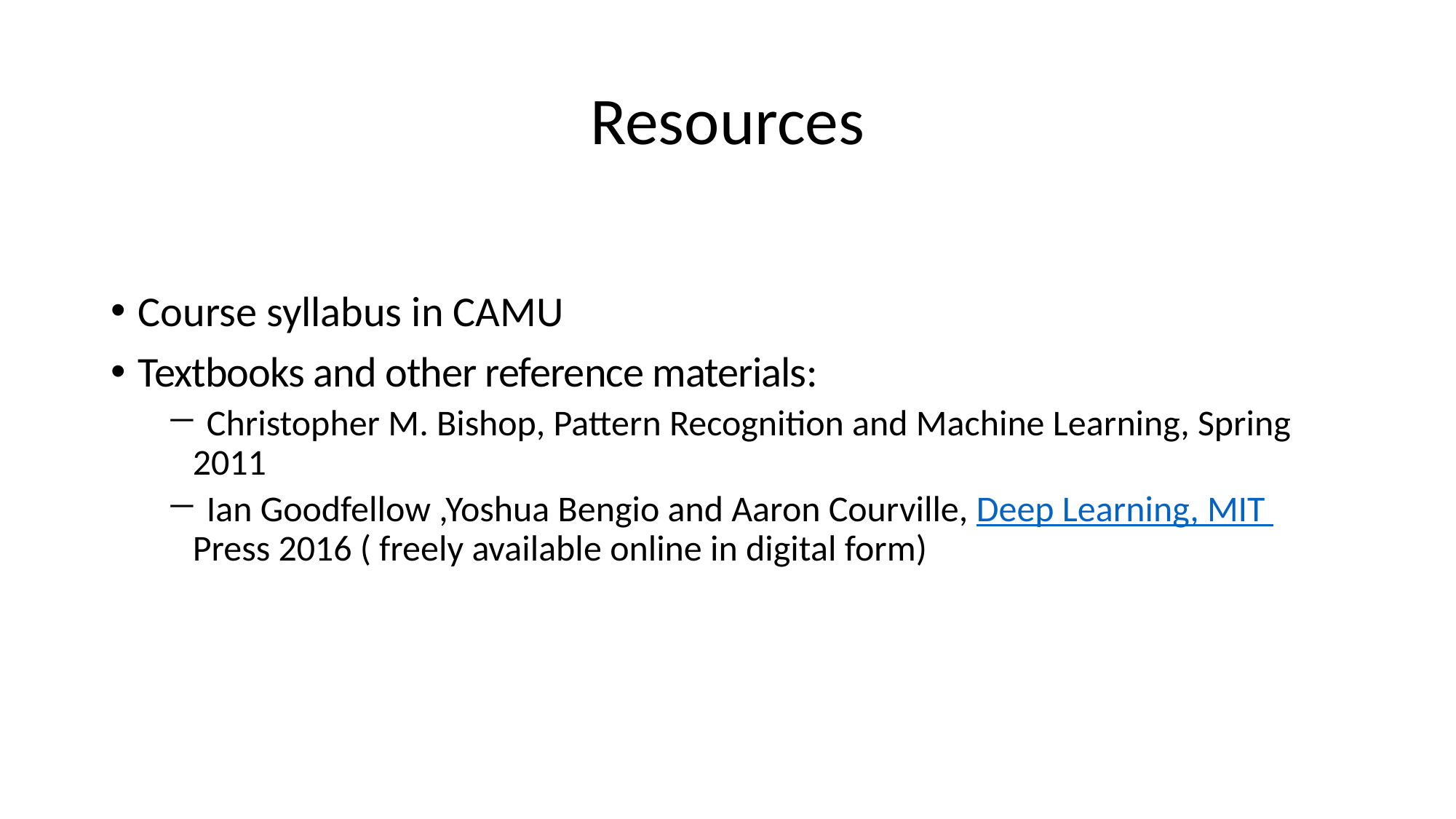

# Resources

Course syllabus in CAMU
Textbooks and other reference materials:
 Christopher M. Bishop, Pattern Recognition and Machine Learning, Spring 2011
 Ian Goodfellow ,Yoshua Bengio and Aaron Courville, Deep Learning, MIT Press 2016 ( freely available online in digital form)